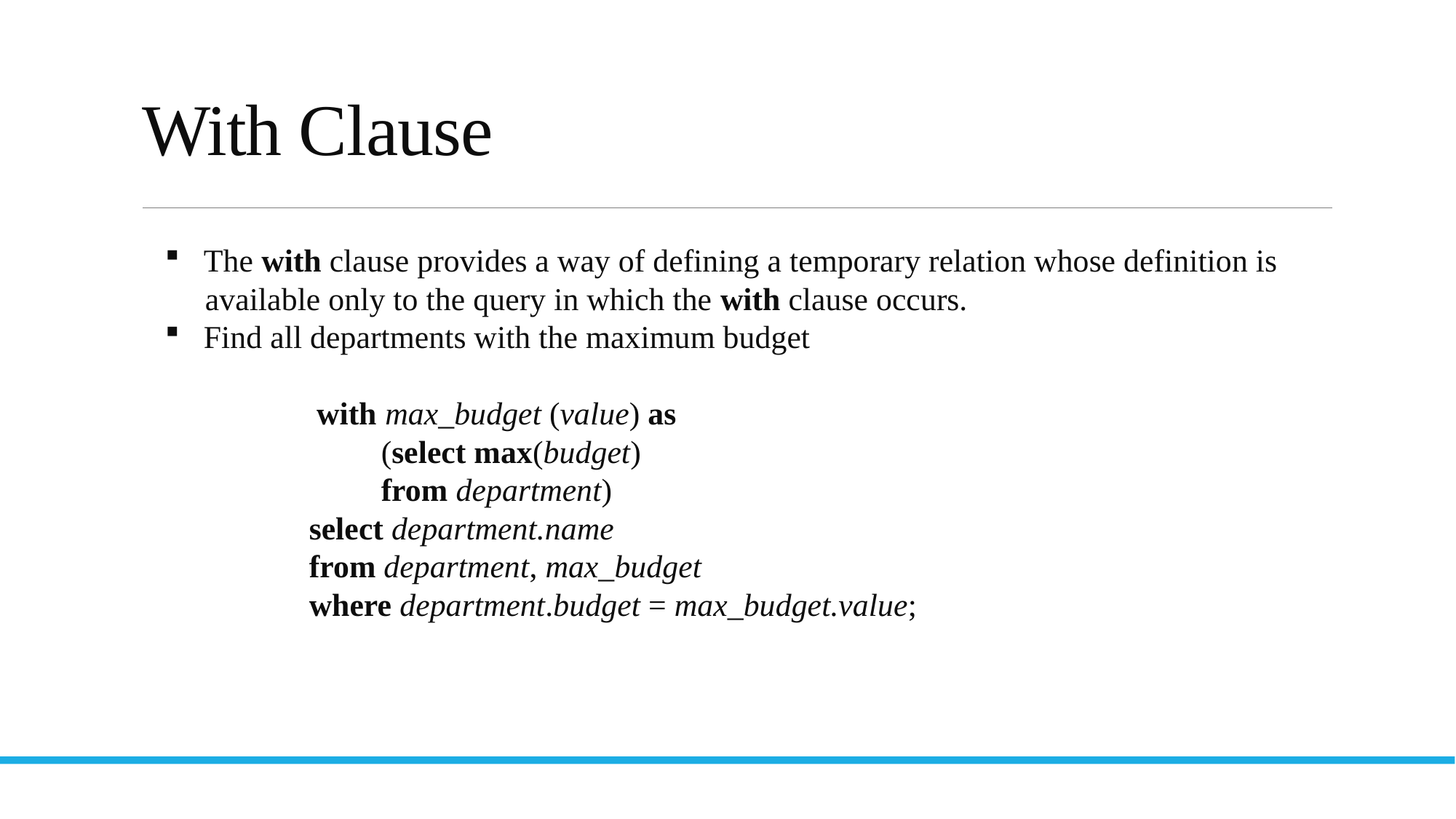

# With Clause
   The with clause provides a way of defining a temporary relation whose definition is
     available only to the query in which the with clause occurs.
   Find all departments with the maximum budget
                   with max_budget (value) as
                           (select max(budget)
                           from department)
                  select department.name
                  from department, max_budget
                  where department.budget = max_budget.value;